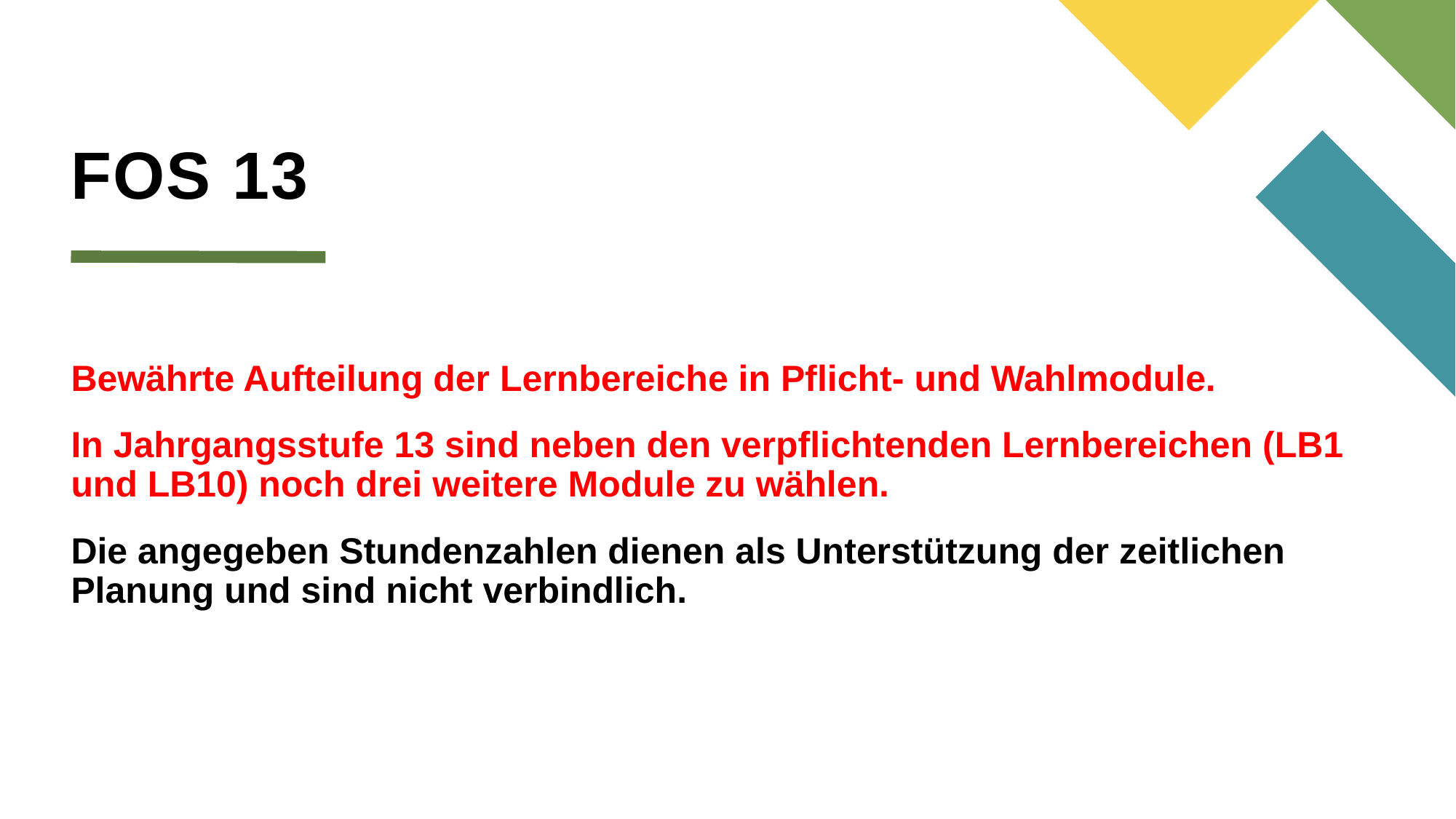

# FOS 13

Bewährte Aufteilung der Lernbereiche in Pflicht- und Wahlmodule.
In Jahrgangsstufe 13 sind neben den verpflichtenden Lernbereichen (LB1 und LB10) noch drei weitere Module zu wählen.
Die angegeben Stundenzahlen dienen als Unterstützung der zeitlichen Planung und sind nicht verbindlich.